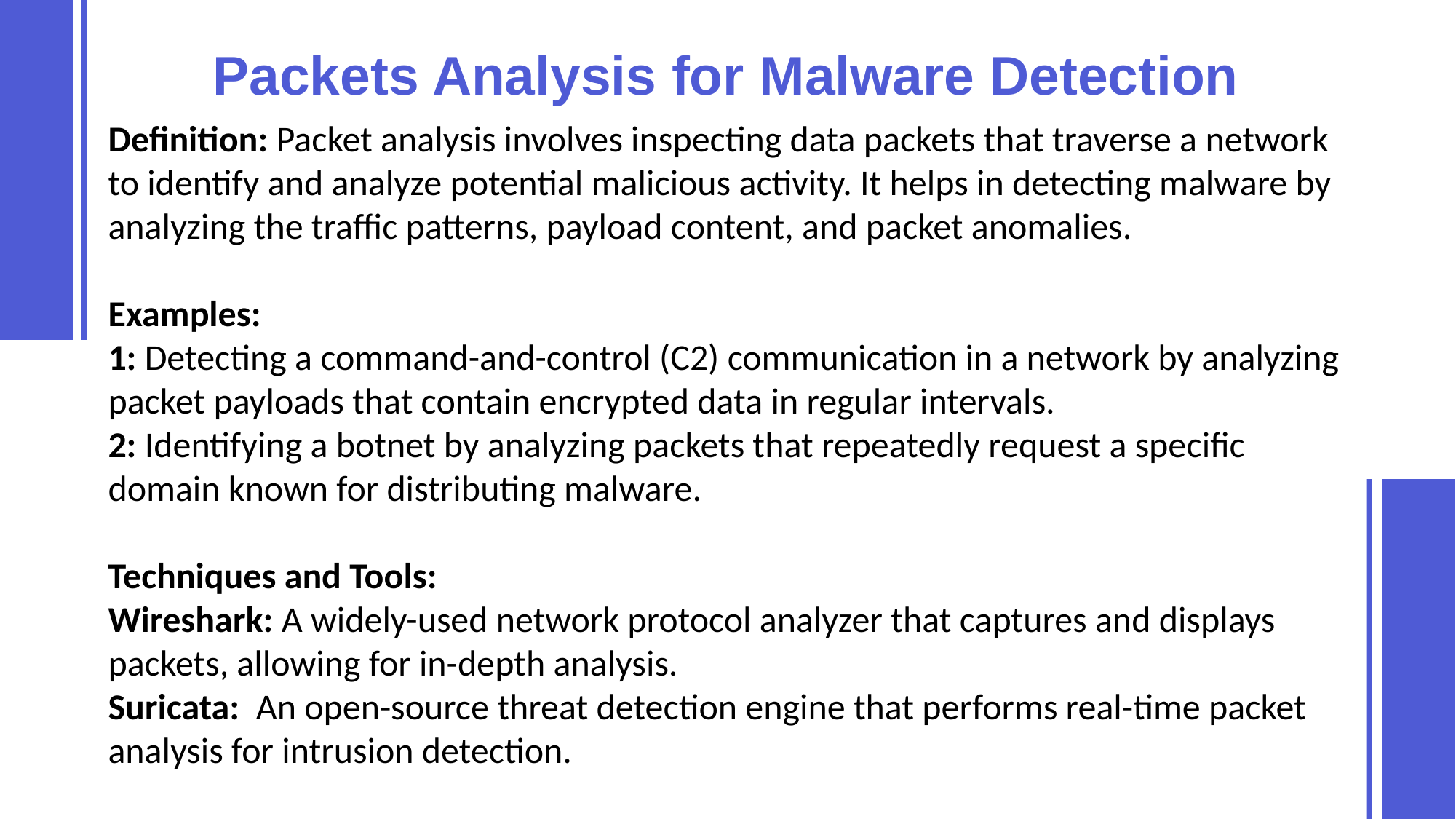

Packets Analysis for Malware Detection
Definition: Packet analysis involves inspecting data packets that traverse a network to identify and analyze potential malicious activity. It helps in detecting malware by analyzing the traffic patterns, payload content, and packet anomalies.

Examples:
1: Detecting a command-and-control (C2) communication in a network by analyzing packet payloads that contain encrypted data in regular intervals.
2: Identifying a botnet by analyzing packets that repeatedly request a specific domain known for distributing malware.

Techniques and Tools:
Wireshark: A widely-used network protocol analyzer that captures and displays packets, allowing for in-depth analysis.
Suricata:  An open-source threat detection engine that performs real-time packet analysis for intrusion detection.